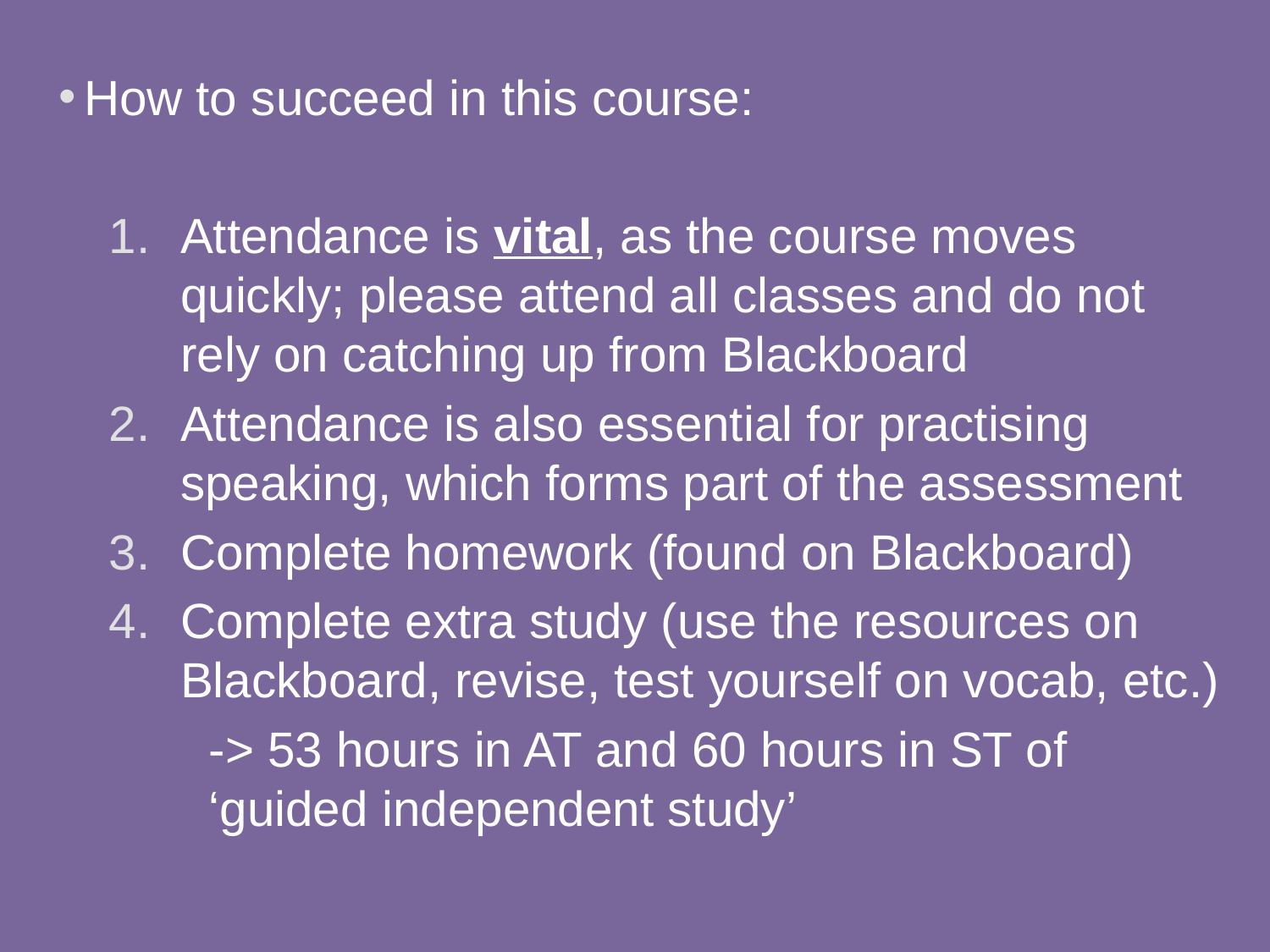

How to succeed in this course:

Attendance is vital, as the course moves quickly; please attend all classes and do not rely on catching up from Blackboard
Attendance is also essential for practising speaking, which forms part of the assessment
Complete homework (found on Blackboard)
Complete extra study (use the resources on Blackboard, revise, test yourself on vocab, etc.)
-> 53 hours in AT and 60 hours in ST of ‘guided independent study’

2